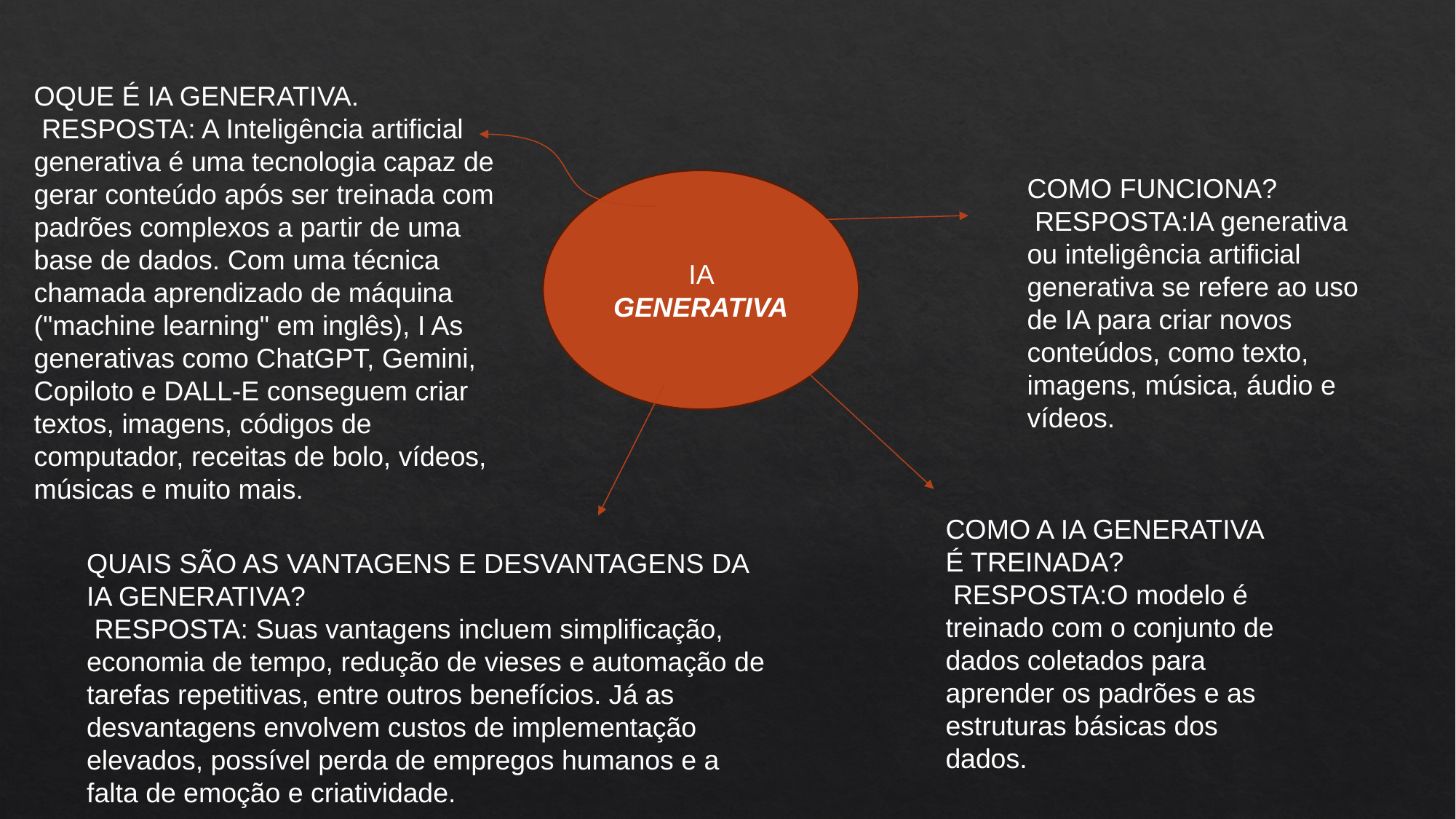

OQUE É IA GENERATIVA.
 RESPOSTA: A Inteligência artificial generativa é uma tecnologia capaz de gerar conteúdo após ser treinada com padrões complexos a partir de uma base de dados. Com uma técnica chamada aprendizado de máquina ("machine learning" em inglês), I As generativas como ChatGPT, Gemini, Copiloto e DALL-E conseguem criar textos, imagens, códigos de computador, receitas de bolo, vídeos, músicas e muito mais.
COMO FUNCIONA?
 RESPOSTA:IA generativa ou inteligência artificial generativa se refere ao uso de IA para criar novos conteúdos, como texto, imagens, música, áudio e vídeos.
IA GENERATIVA
COMO A IA GENERATIVA É TREINADA?
 RESPOSTA:O modelo é treinado com o conjunto de dados coletados para aprender os padrões e as estruturas básicas dos dados.
QUAIS SÃO AS VANTAGENS E DESVANTAGENS DA IA GENERATIVA?
 RESPOSTA: Suas vantagens incluem simplificação, economia de tempo, redução de vieses e automação de tarefas repetitivas, entre outros benefícios. Já as desvantagens envolvem custos de implementação elevados, possível perda de empregos humanos e a falta de emoção e criatividade.